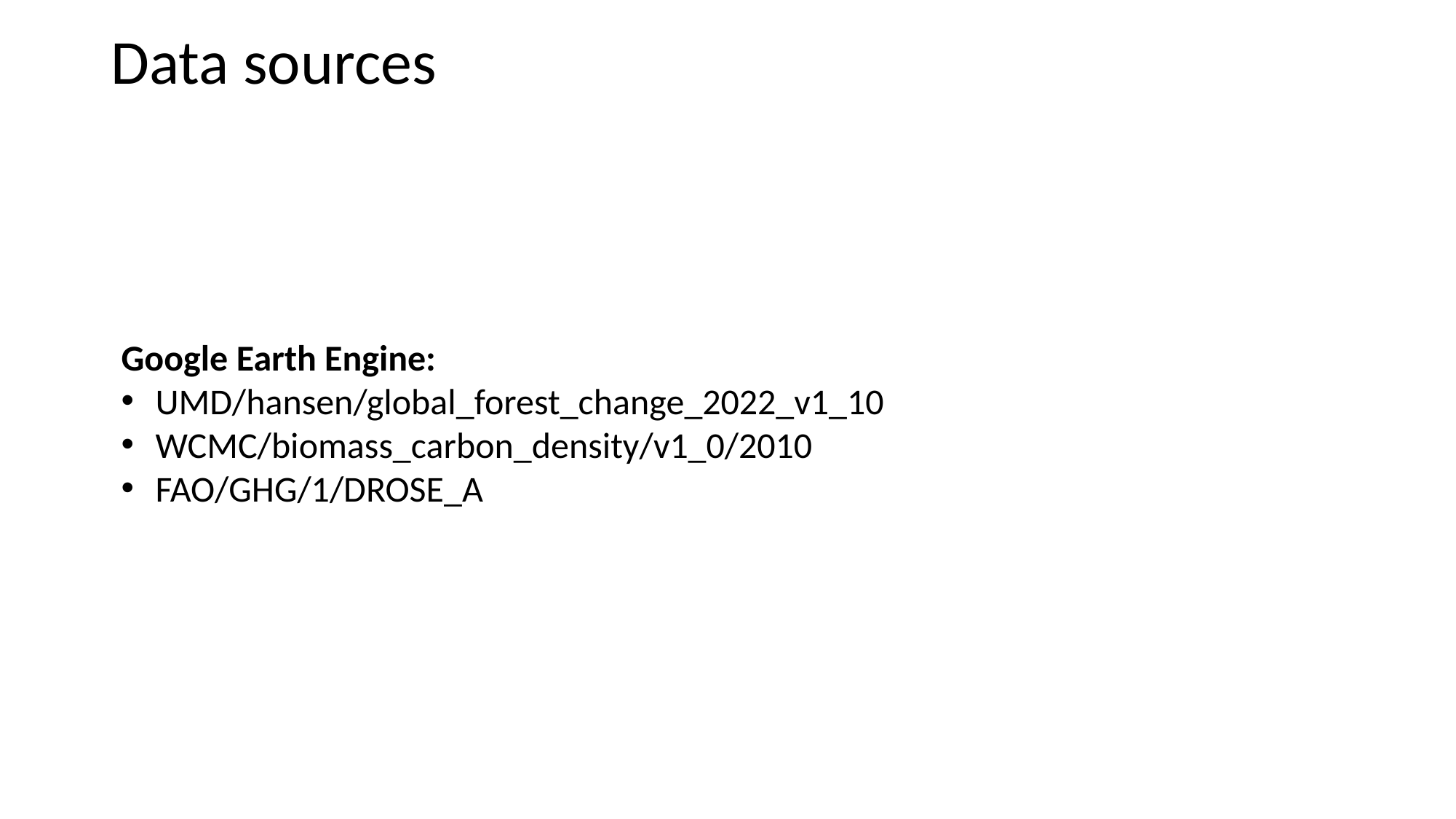

# Data sources
Google Earth Engine:
UMD/hansen/global_forest_change_2022_v1_10
WCMC/biomass_carbon_density/v1_0/2010
FAO/GHG/1/DROSE_A